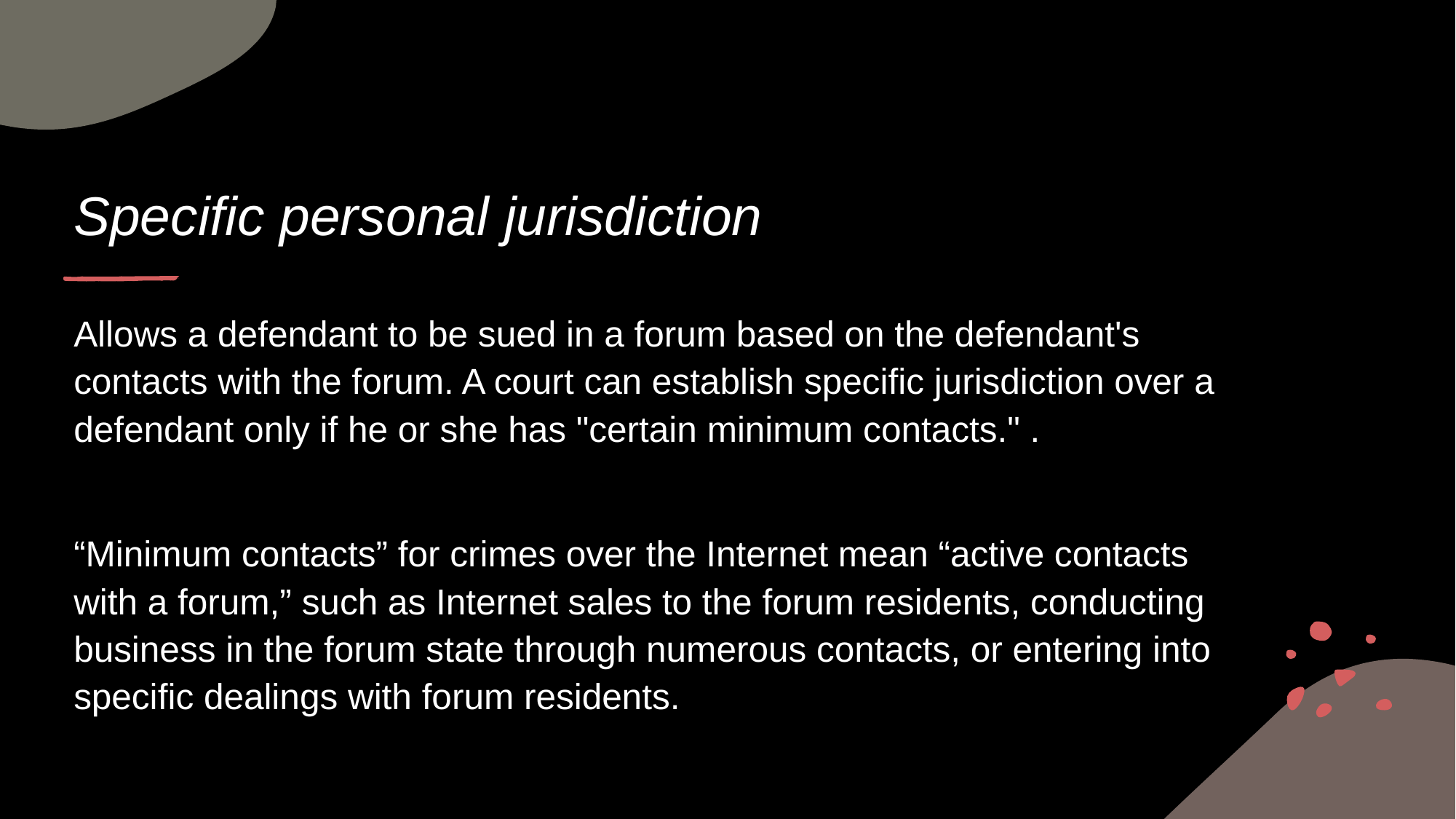

# Specific personal jurisdiction​
Allows a defendant to be sued in a forum based on the defendant's contacts with the forum. A court can establish specific jurisdiction over a defendant only if he or she has "certain minimum contacts." .​

“Minimum contacts” for crimes over the Internet mean “active contacts with a forum,” such as Internet sales to the forum residents, conducting business in the forum state through numerous contacts, or entering into specific dealings with forum residents. ​